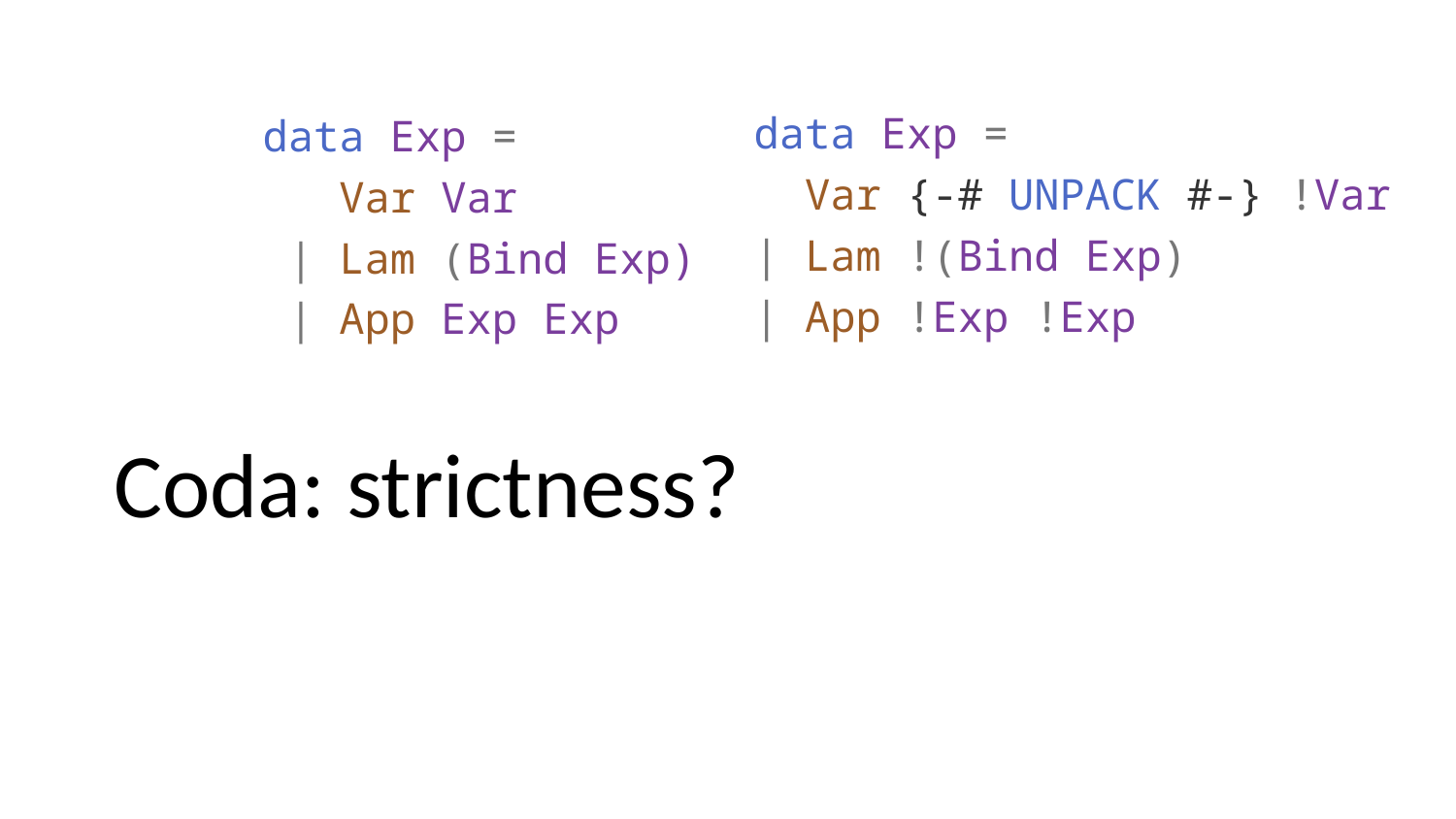

data Exp =
  Var {-# UNPACK #-} !Var
| Lam !(Bind Exp)
| App !Exp !Exp

data Exp =
   Var Var
 | Lam (Bind Exp)
 | App Exp Exp

# Coda: strictness?